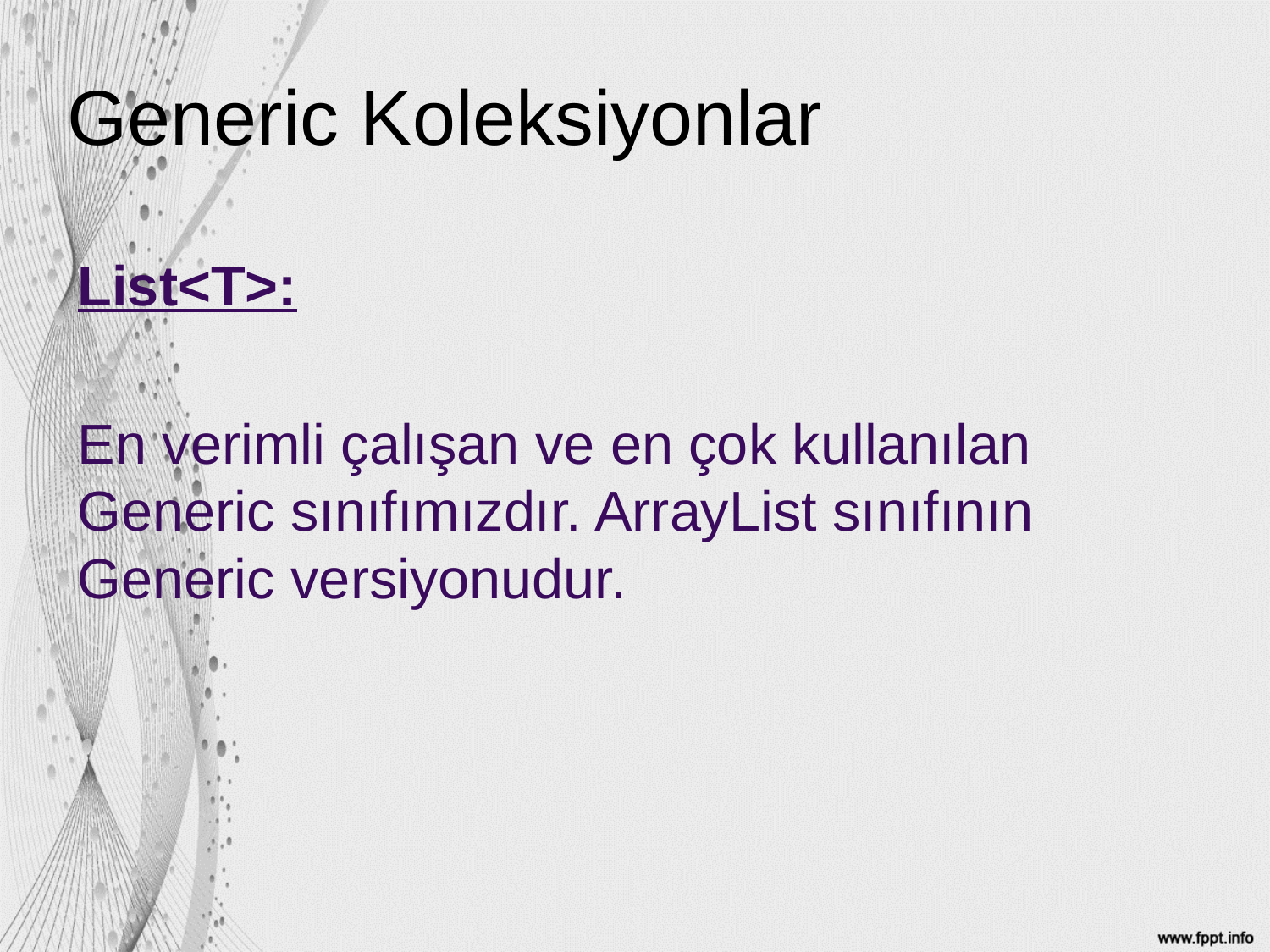

# Generic Koleksiyonlar
List<T>:

En verimli çalışan ve en çok kullanılan Generic sınıfımızdır. ArrayList sınıfının Generic versiyonudur.